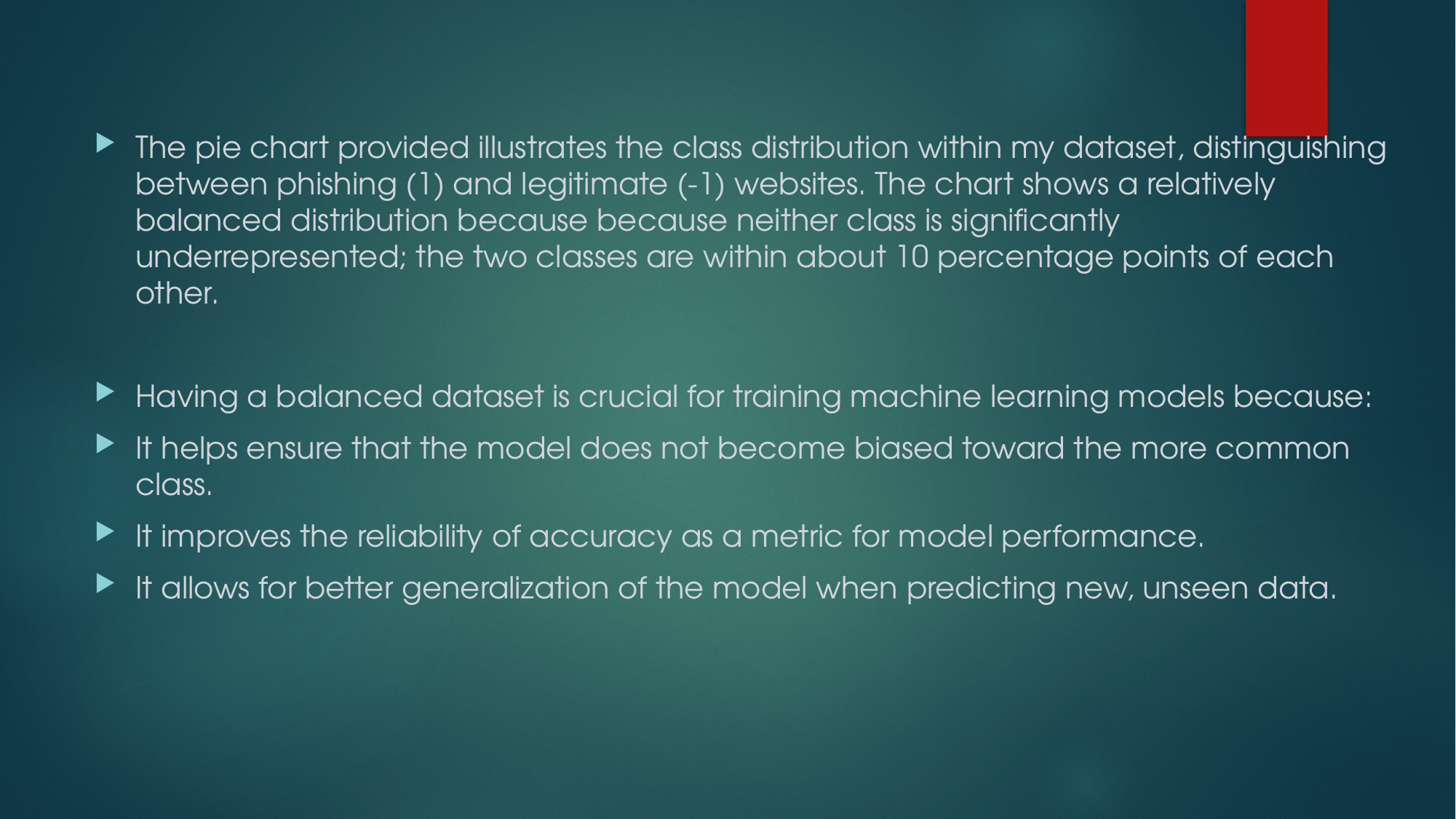

The pie chart provided illustrates the class distribution within my dataset, distinguishing between phishing (1) and legitimate (-1) websites. The chart shows a relatively balanced distribution because because neither class is significantly underrepresented; the two classes are within about 10 percentage points of each other.

Having a balanced dataset is crucial for training machine learning models because:
It helps ensure that the model does not become biased toward the more common class.
It improves the reliability of accuracy as a metric for model performance.
It allows for better generalization of the model when predicting new, unseen data.